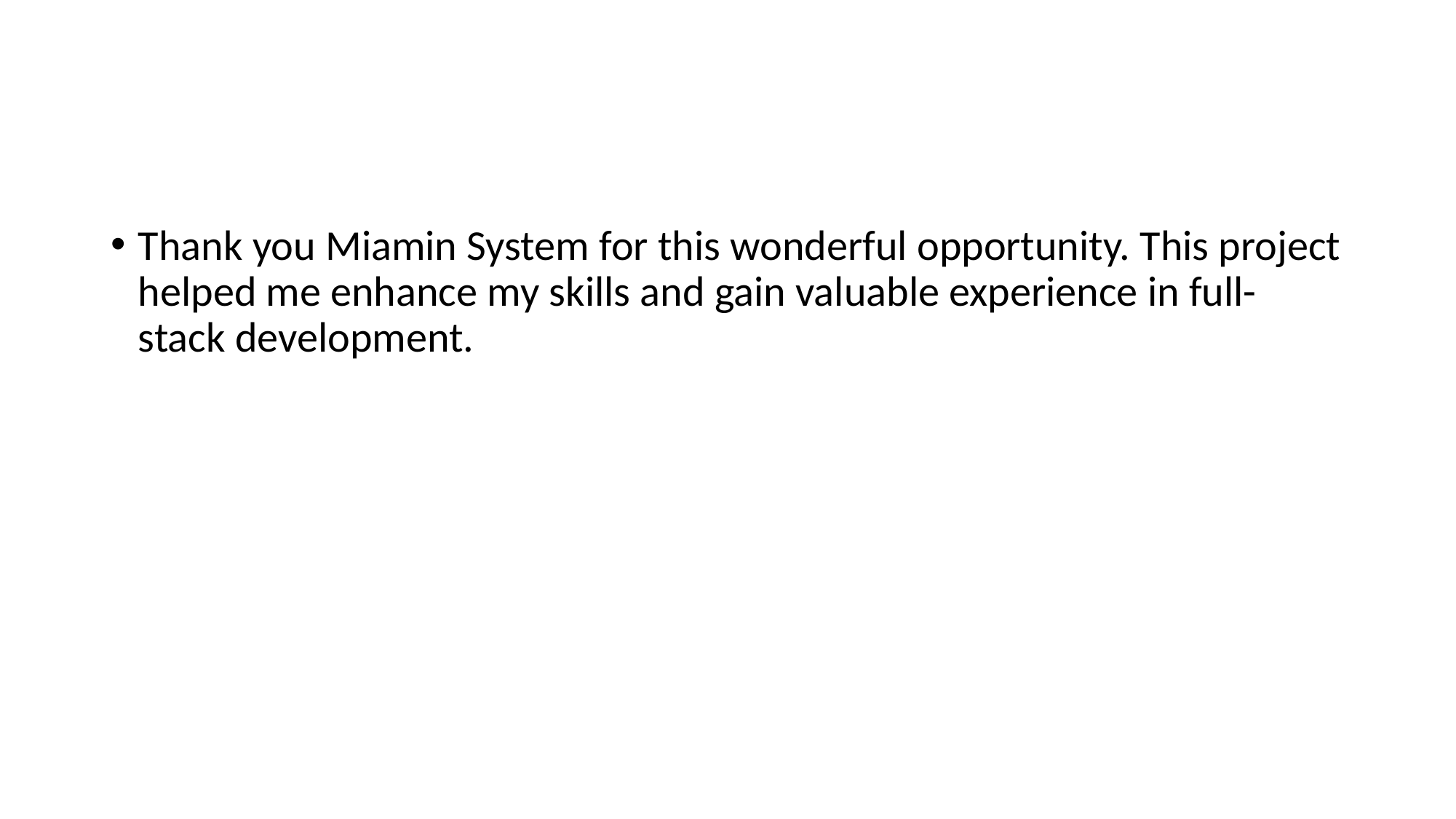

#
Thank you Miamin System for this wonderful opportunity. This project helped me enhance my skills and gain valuable experience in full-stack development.